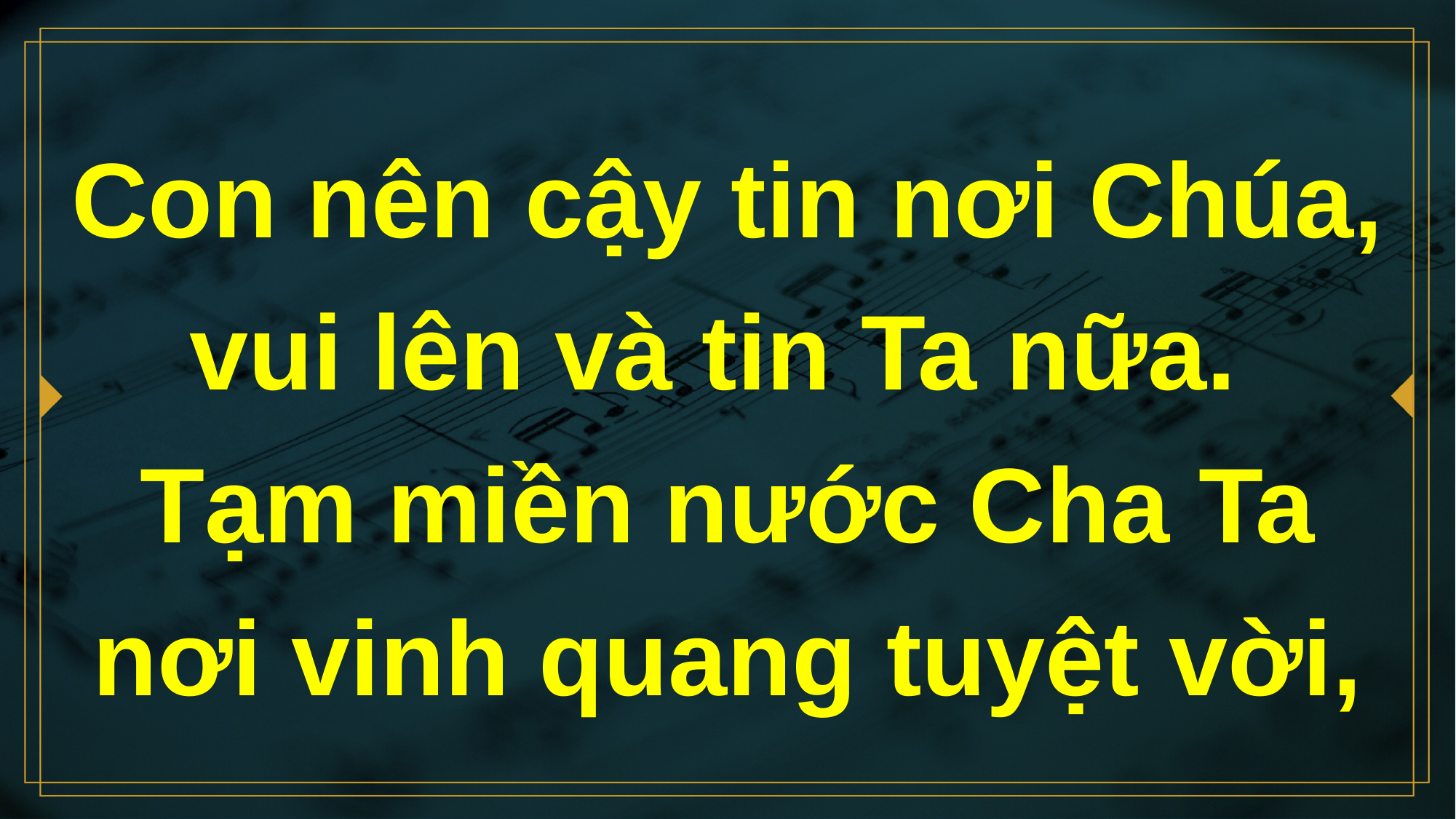

# Con nên cậy tin nơi Chúa, vui lên và tin Ta nữa. Tạm miền nước Cha Ta nơi vinh quang tuyệt vời,